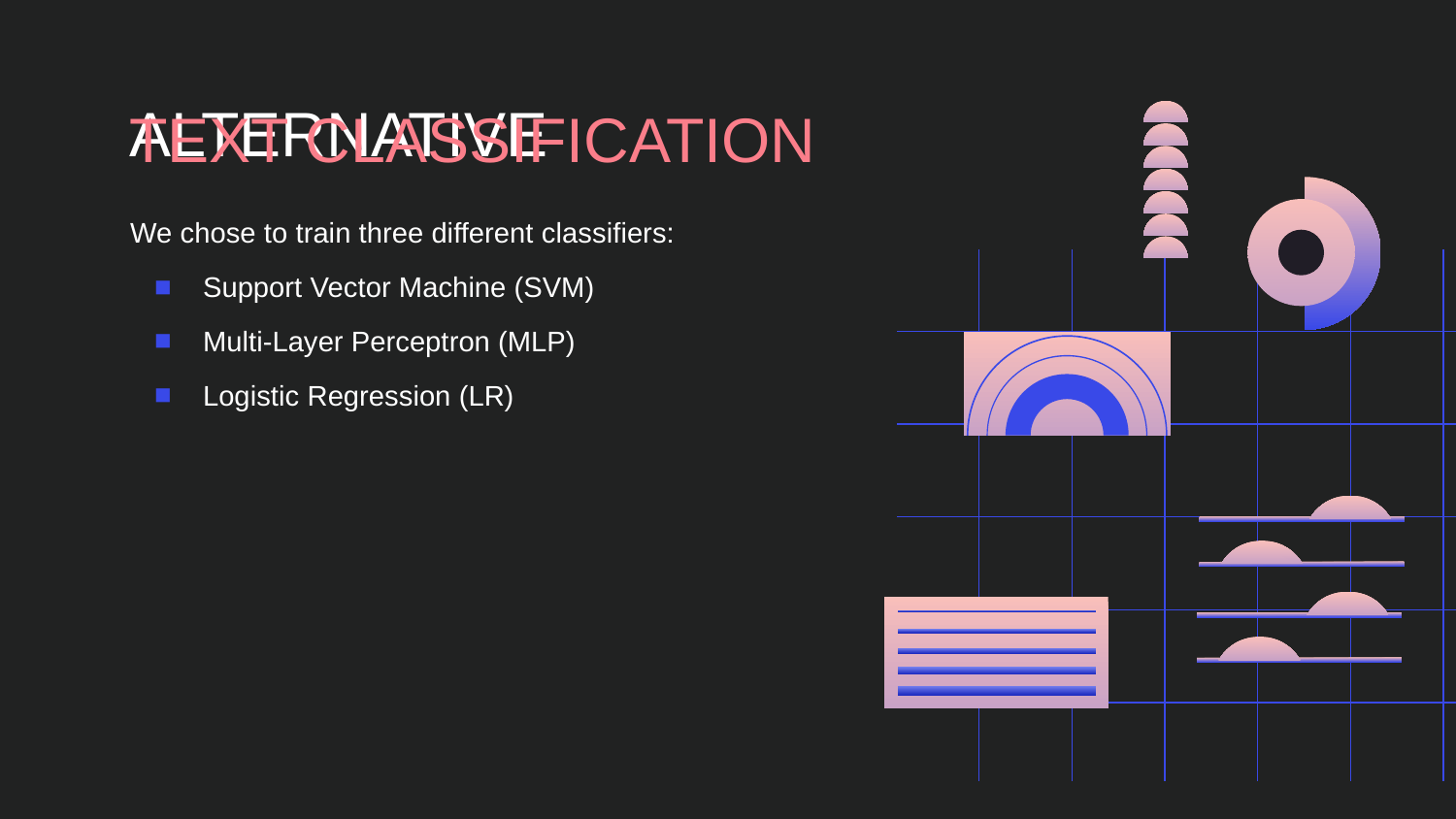

ALTERNATIVE
# TEXT CLASSIFICATION

We chose to train three different classifiers:
Support Vector Machine (SVM)
Multi-Layer Perceptron (MLP)
Logistic Regression (LR)